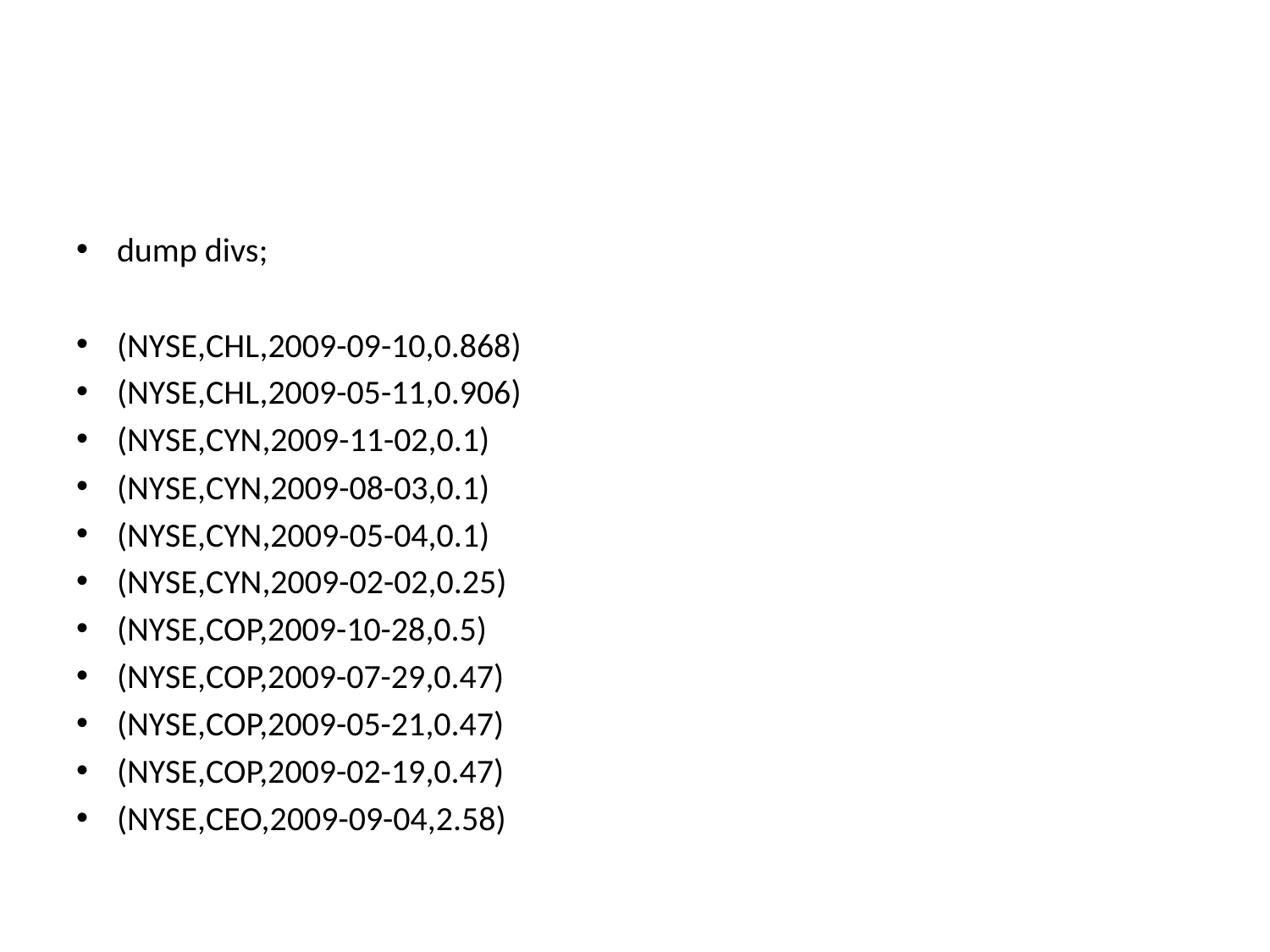

#
dump divs;

(NYSE,CHL,2009-09-10,0.868)
(NYSE,CHL,2009-05-11,0.906)
(NYSE,CYN,2009-11-02,0.1)
(NYSE,CYN,2009-08-03,0.1)
(NYSE,CYN,2009-05-04,0.1)
(NYSE,CYN,2009-02-02,0.25)
(NYSE,COP,2009-10-28,0.5)
(NYSE,COP,2009-07-29,0.47)
(NYSE,COP,2009-05-21,0.47)
(NYSE,COP,2009-02-19,0.47)
(NYSE,CEO,2009-09-04,2.58)